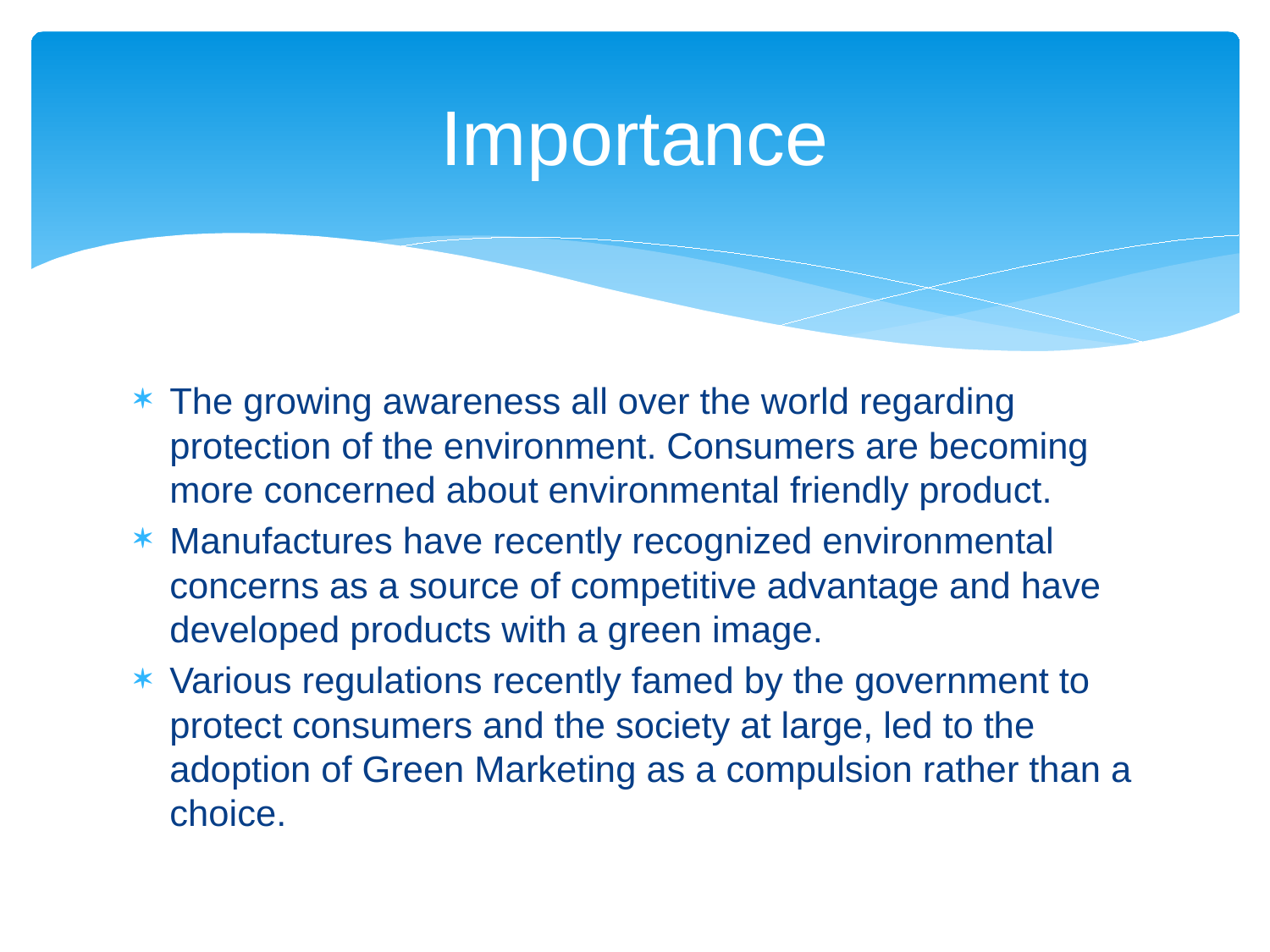

# Importance
The growing awareness all over the world regarding protection of the environment. Consumers are becoming more concerned about environmental friendly product.
Manufactures have recently recognized environmental concerns as a source of competitive advantage and have developed products with a green image.
Various regulations recently famed by the government to protect consumers and the society at large, led to the adoption of Green Marketing as a compulsion rather than a choice.